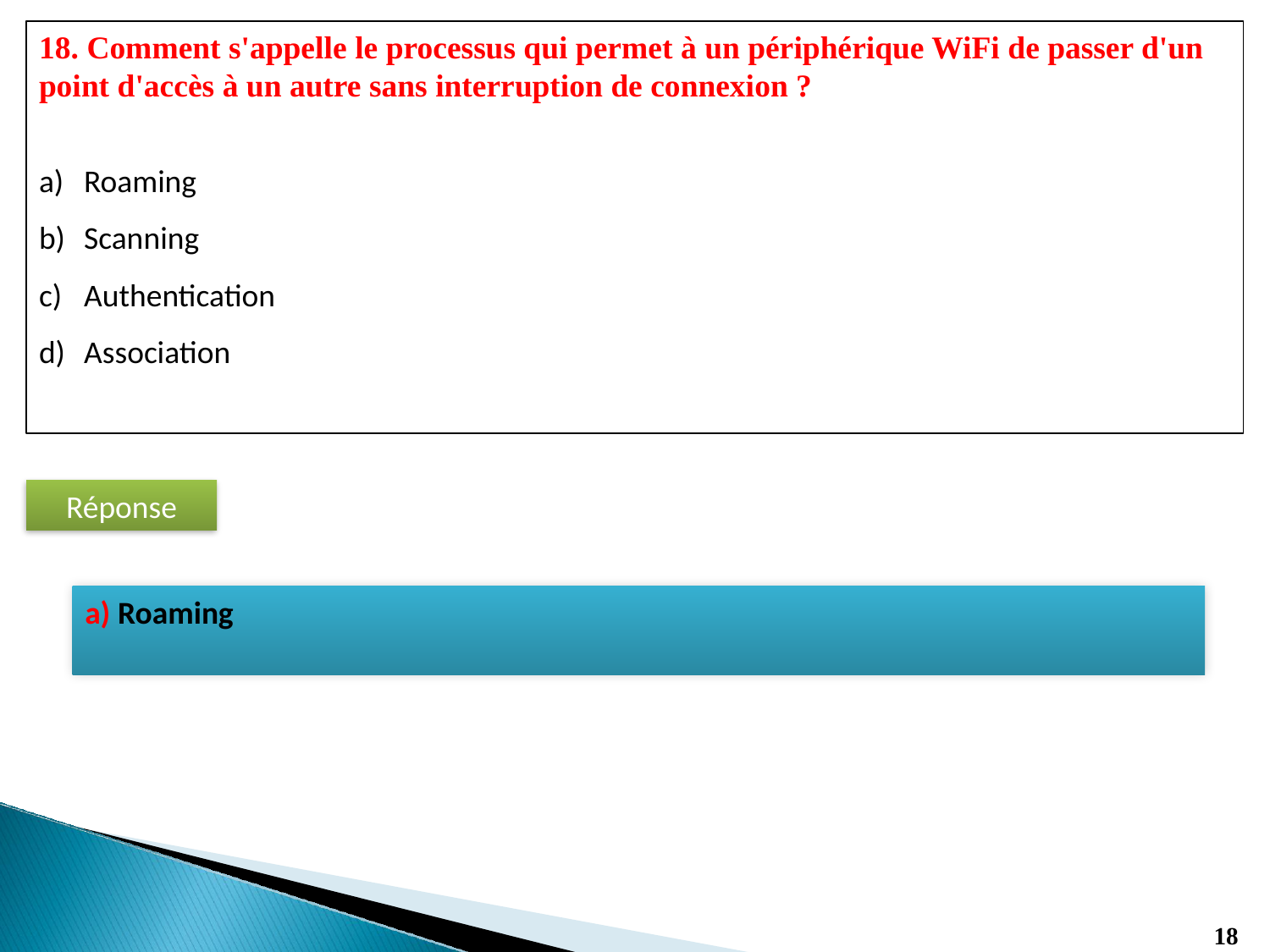

18. Comment s'appelle le processus qui permet à un périphérique WiFi de passer d'un point d'accès à un autre sans interruption de connexion ?

Roaming
Scanning
Authentication
Association

Réponse
a) Roaming

18